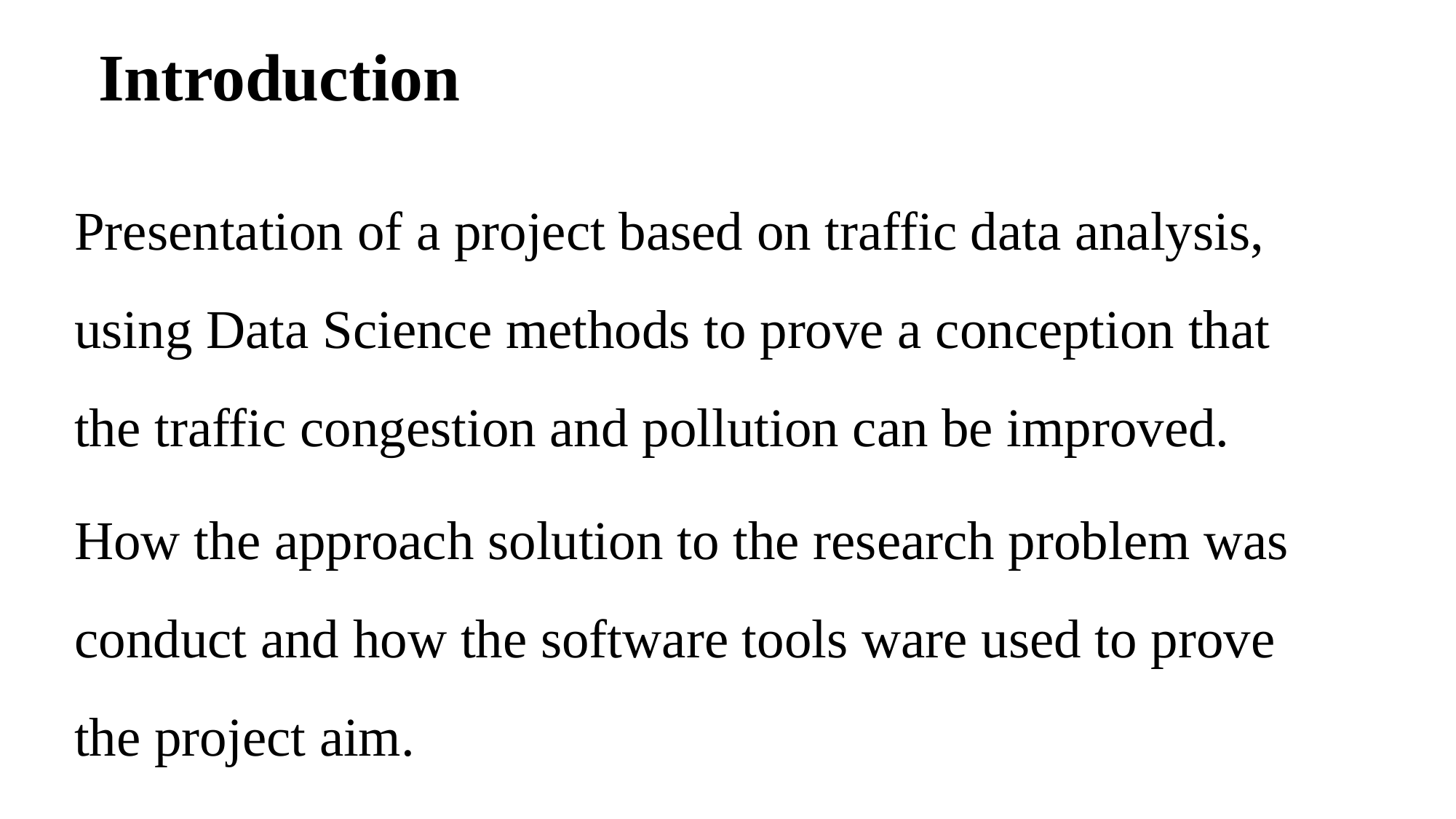

# Introduction
Presentation of a project based on traffic data analysis, using Data Science methods to prove a conception that the traffic congestion and pollution can be improved.
How the approach solution to the research problem was conduct and how the software tools ware used to prove the project aim.